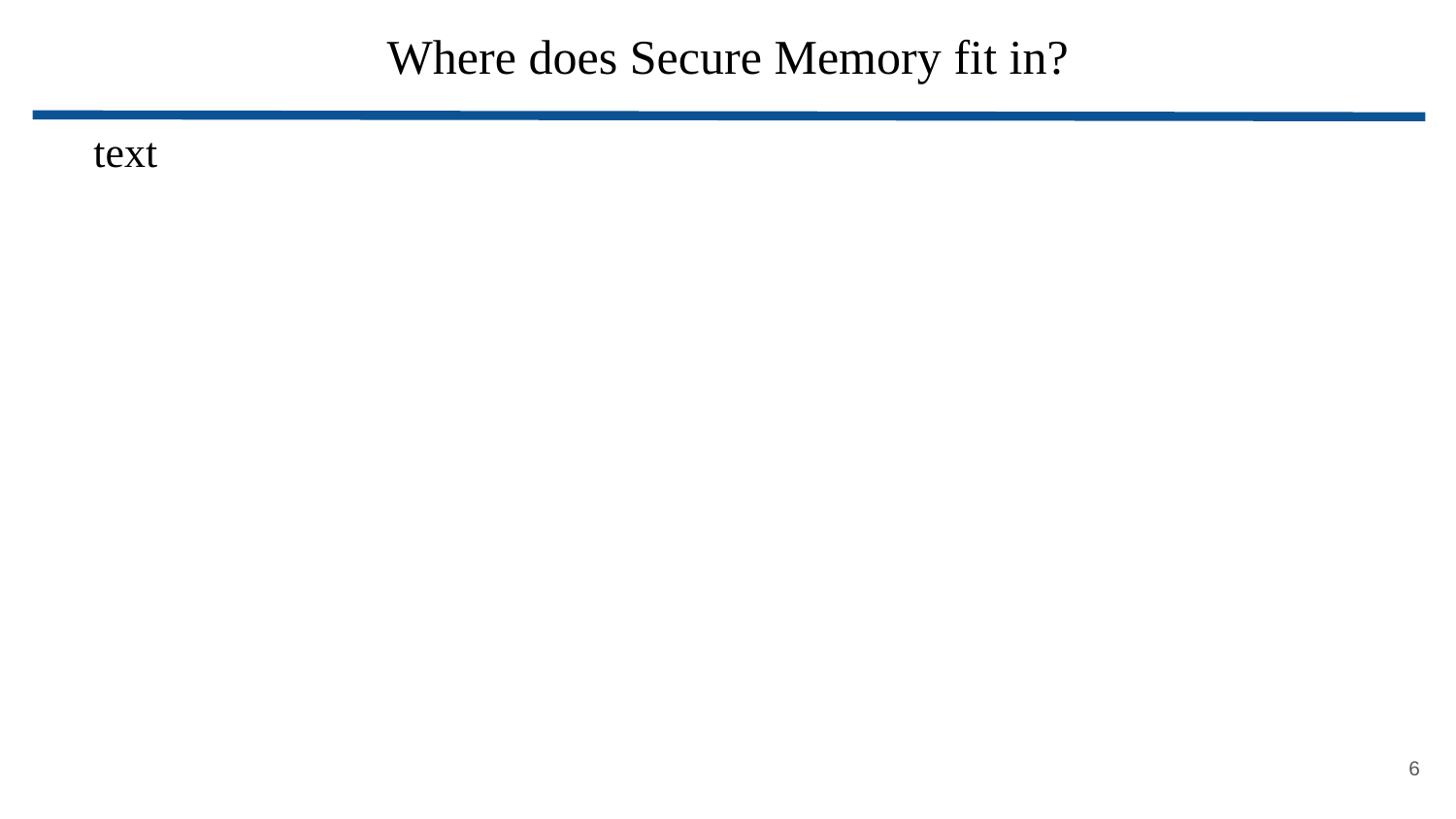

Where does Secure Memory fit in?
# text
6